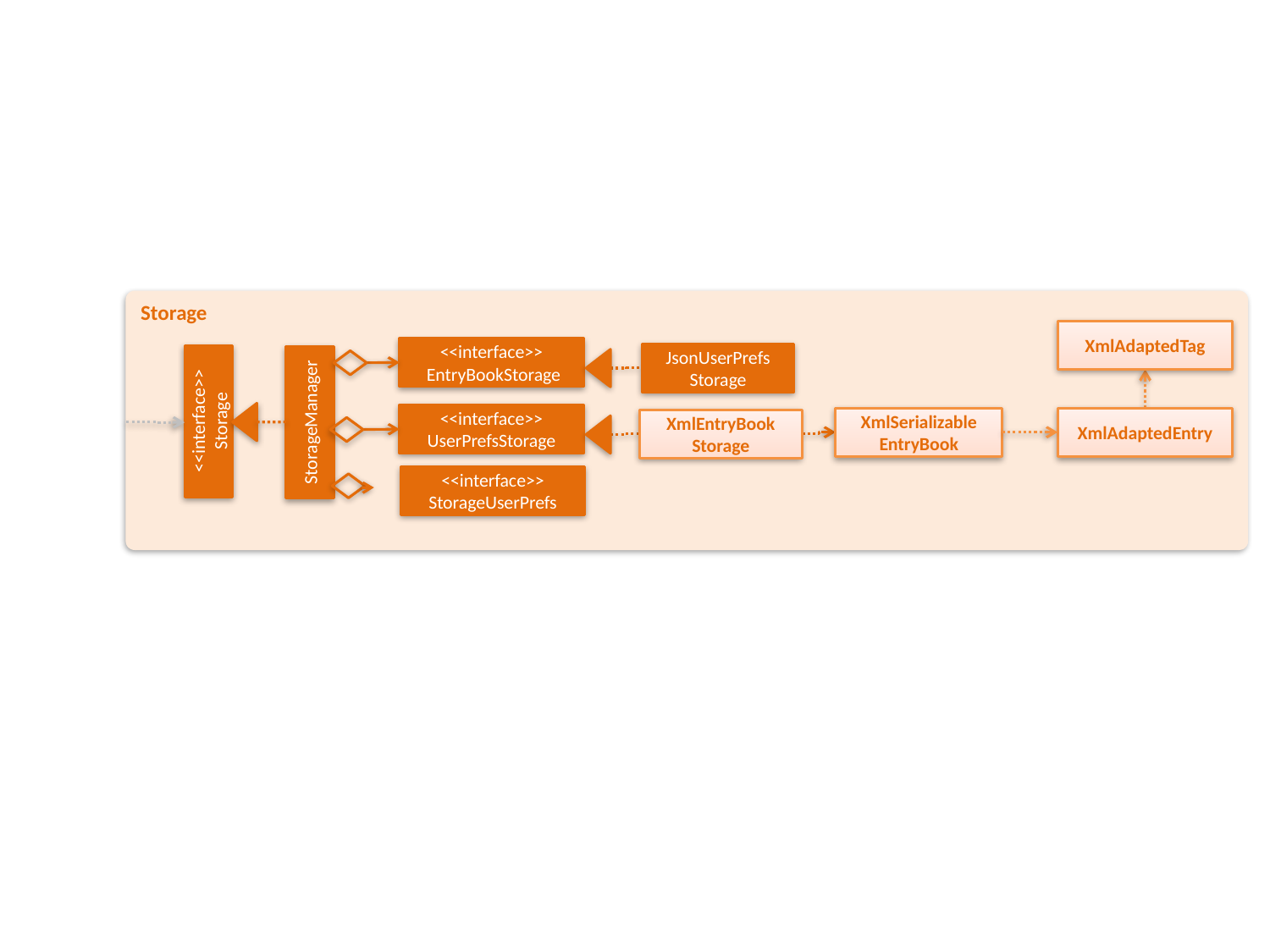

Storage
XmlAdaptedTag
<<interface>>
 EntryBookStorage
JsonUserPrefs
Storage

<<interface>>
Storage
StorageManager
<<interface>>
UserPrefsStorage
XmlSerializable
EntryBook
XmlAdaptedEntry

XmlEntryBook
Storage

<<interface>>
StorageUserPrefs